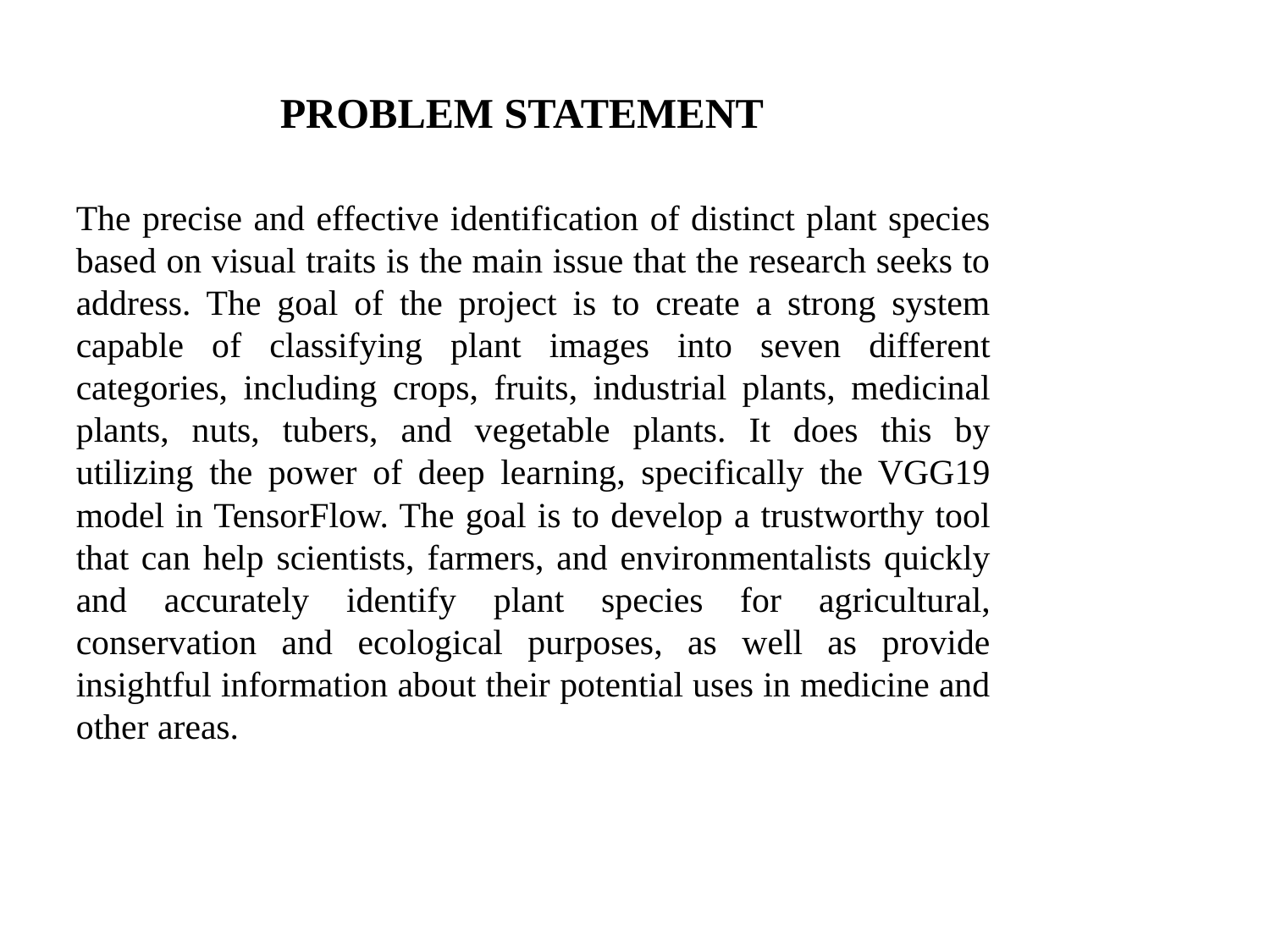

PROBLEM STATEMENT
The precise and effective identification of distinct plant species based on visual traits is the main issue that the research seeks to address. The goal of the project is to create a strong system capable of classifying plant images into seven different categories, including crops, fruits, industrial plants, medicinal plants, nuts, tubers, and vegetable plants. It does this by utilizing the power of deep learning, specifically the VGG19 model in TensorFlow. The goal is to develop a trustworthy tool that can help scientists, farmers, and environmentalists quickly and accurately identify plant species for agricultural, conservation and ecological purposes, as well as provide insightful information about their potential uses in medicine and other areas.